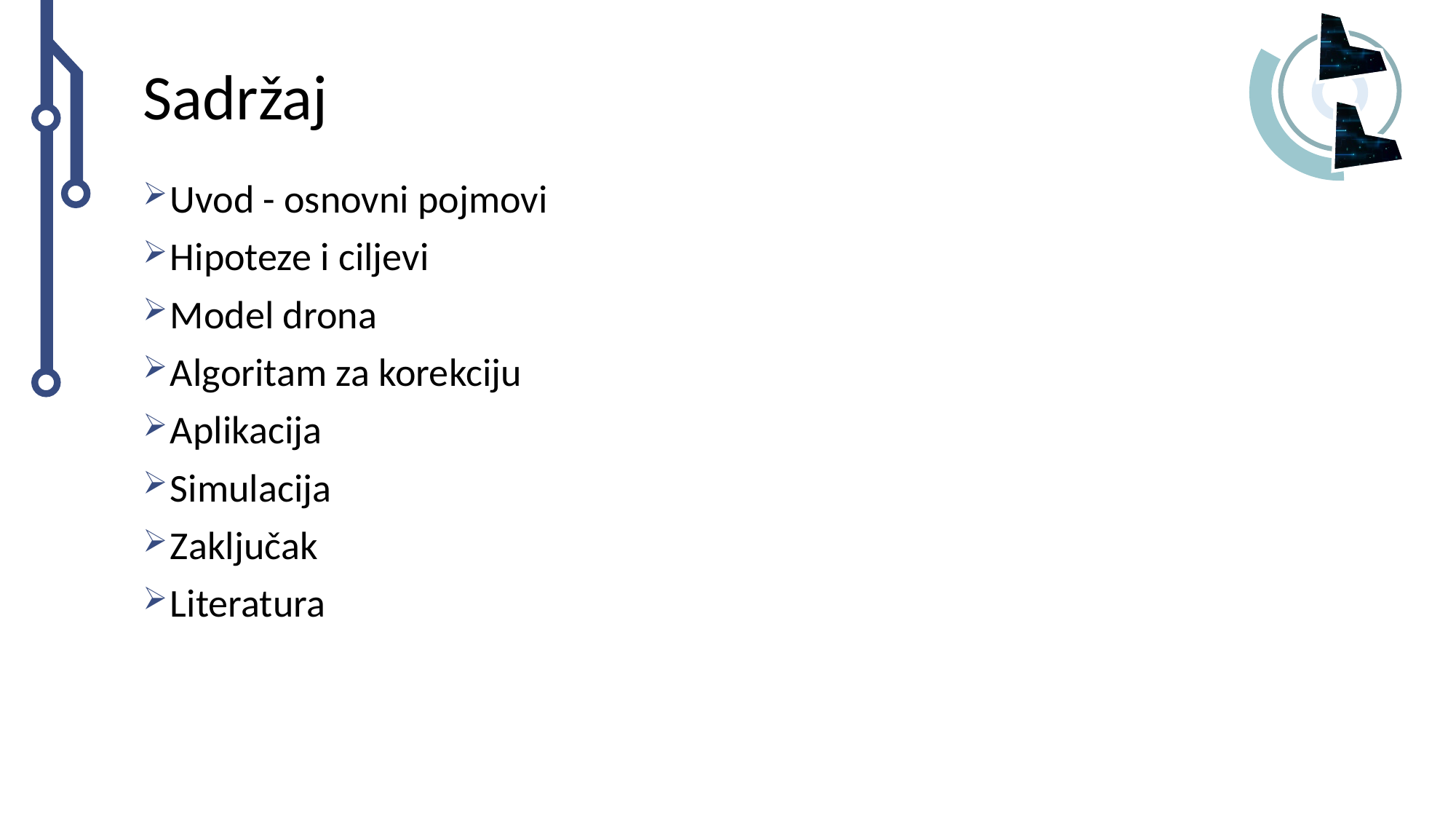

# Sadržaj
Uvod - osnovni pojmovi
Hipoteze i ciljevi
Model drona
Algoritam za korekciju
Aplikacija
Simulacija
Zaključak
Literatura